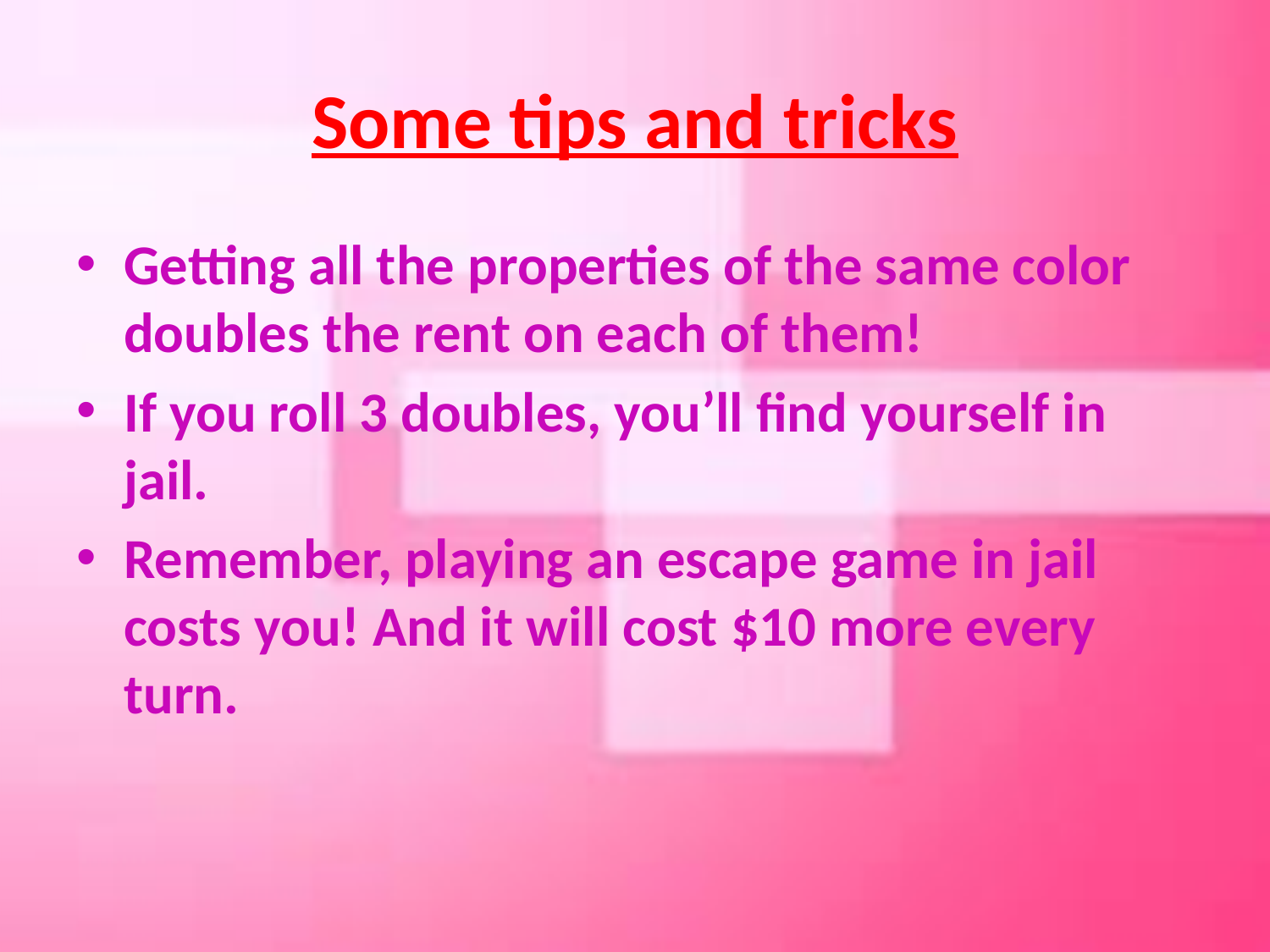

# Some tips and tricks
Getting all the properties of the same color doubles the rent on each of them!
If you roll 3 doubles, you’ll find yourself in jail.
Remember, playing an escape game in jail costs you! And it will cost $10 more every turn.